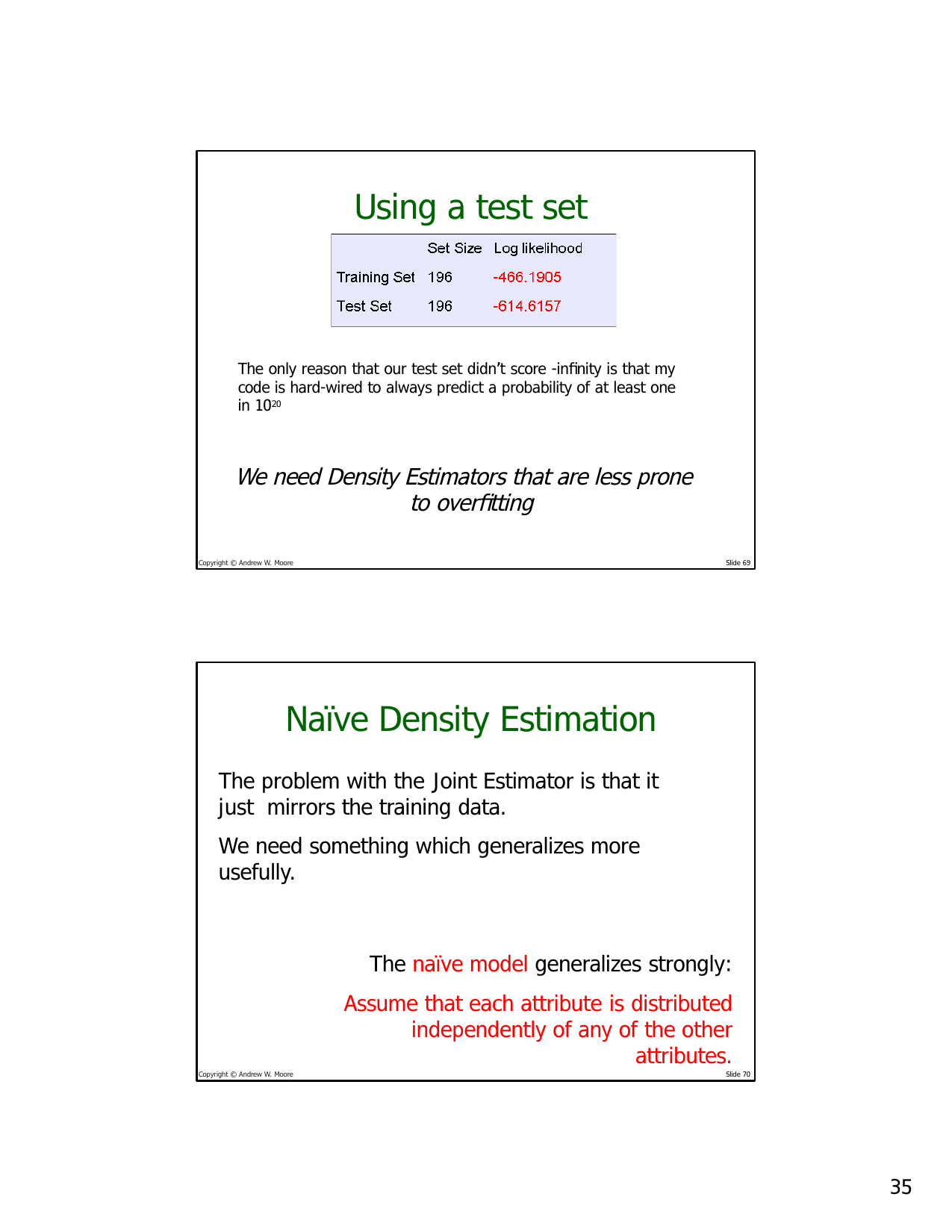

# Using a test set

The only reason that our test set didn’t score -infinity is that my  code is hard-wired to always predict a probability of at least one  in 1020

We need Density Estimators that are less prone  to overfitting
Copyright © Andrew W. Moore
Slide 69

Naïve Density Estimation
The problem with the Joint Estimator is that it just  mirrors the training data.
We need something which generalizes more usefully.
The naïve model generalizes strongly:
Assume that each attribute is distributed  independently of any of the other attributes.
Copyright © Andrew W. Moore
Slide 70
35